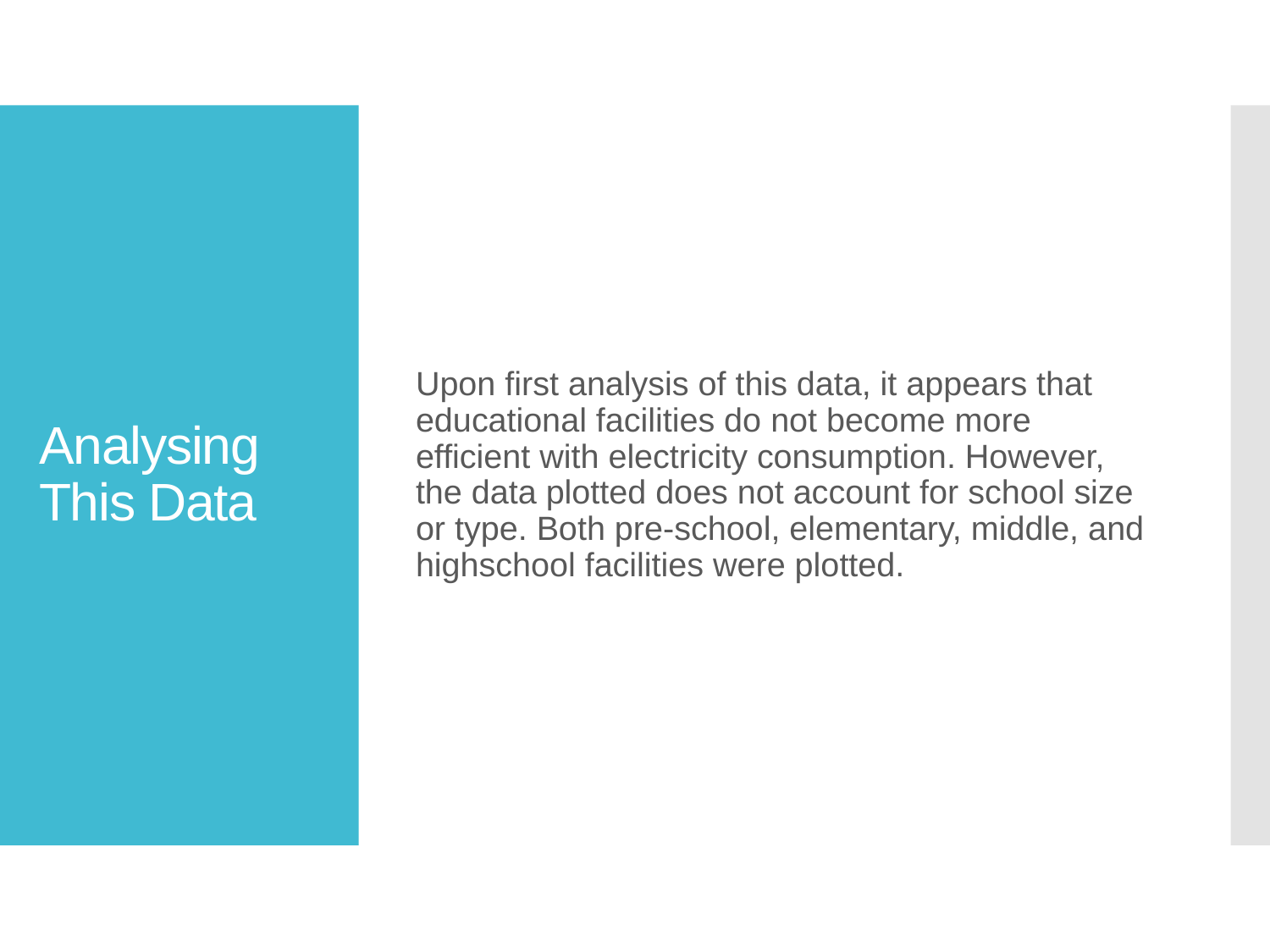

Upon first analysis of this data, it appears that educational facilities do not become more efficient with electricity consumption. However, the data plotted does not account for school size or type. Both pre-school, elementary, middle, and highschool facilities were plotted.
# Analysing This Data